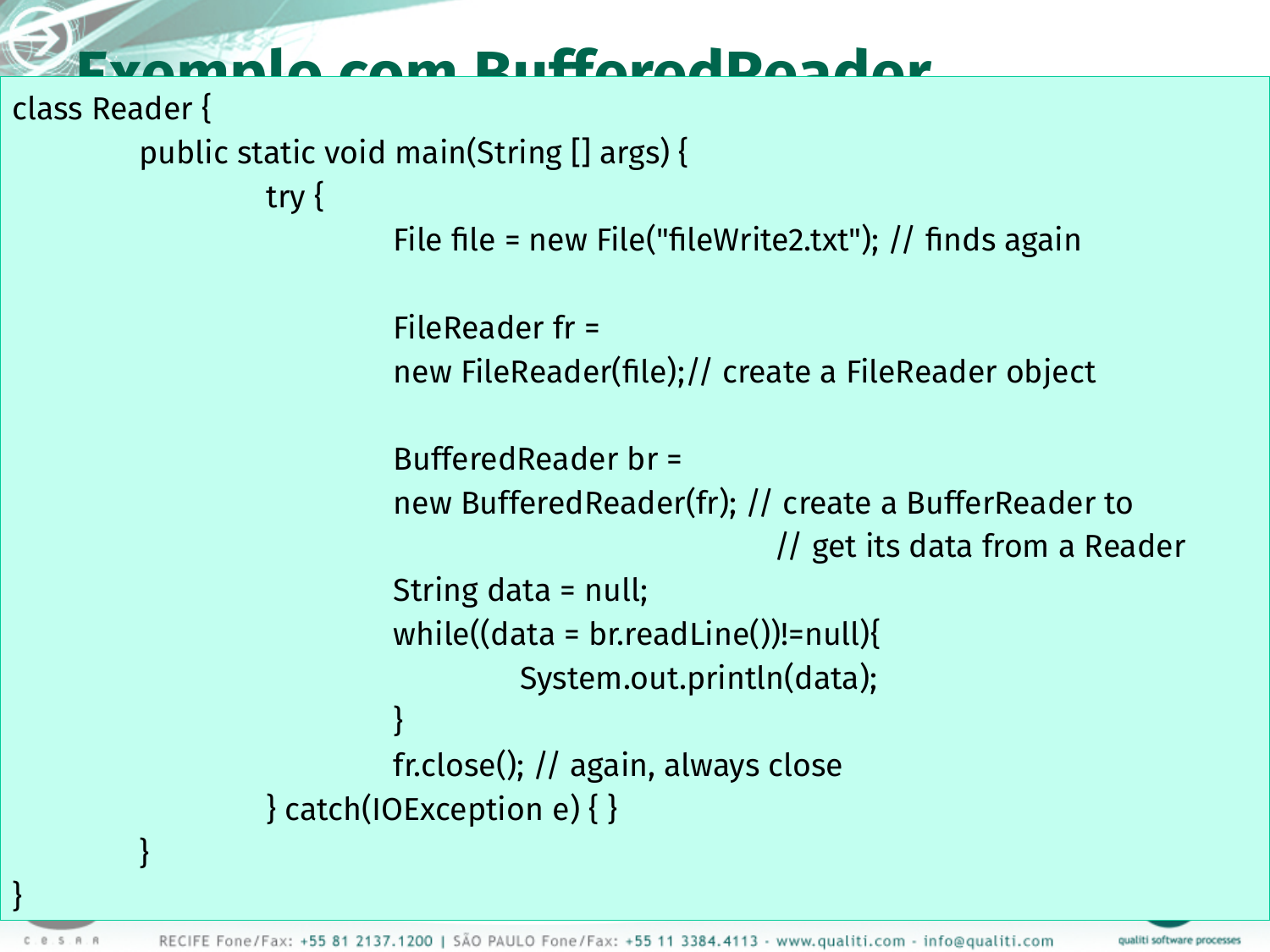

Exemplo com BufferedReader
class Reader {
	public static void main(String [] args) {
		try {
			File file = new File("fileWrite2.txt"); // finds again

			FileReader fr =
			new FileReader(file);// create a FileReader object

			BufferedReader br =
			new BufferedReader(fr); // create a BufferReader to
						// get its data from a Reader
			String data = null;
			while((data = br.readLine())!=null){
				System.out.println(data);
			}
			fr.close(); // again, always close
		} catch(IOException e) { }
	}
}